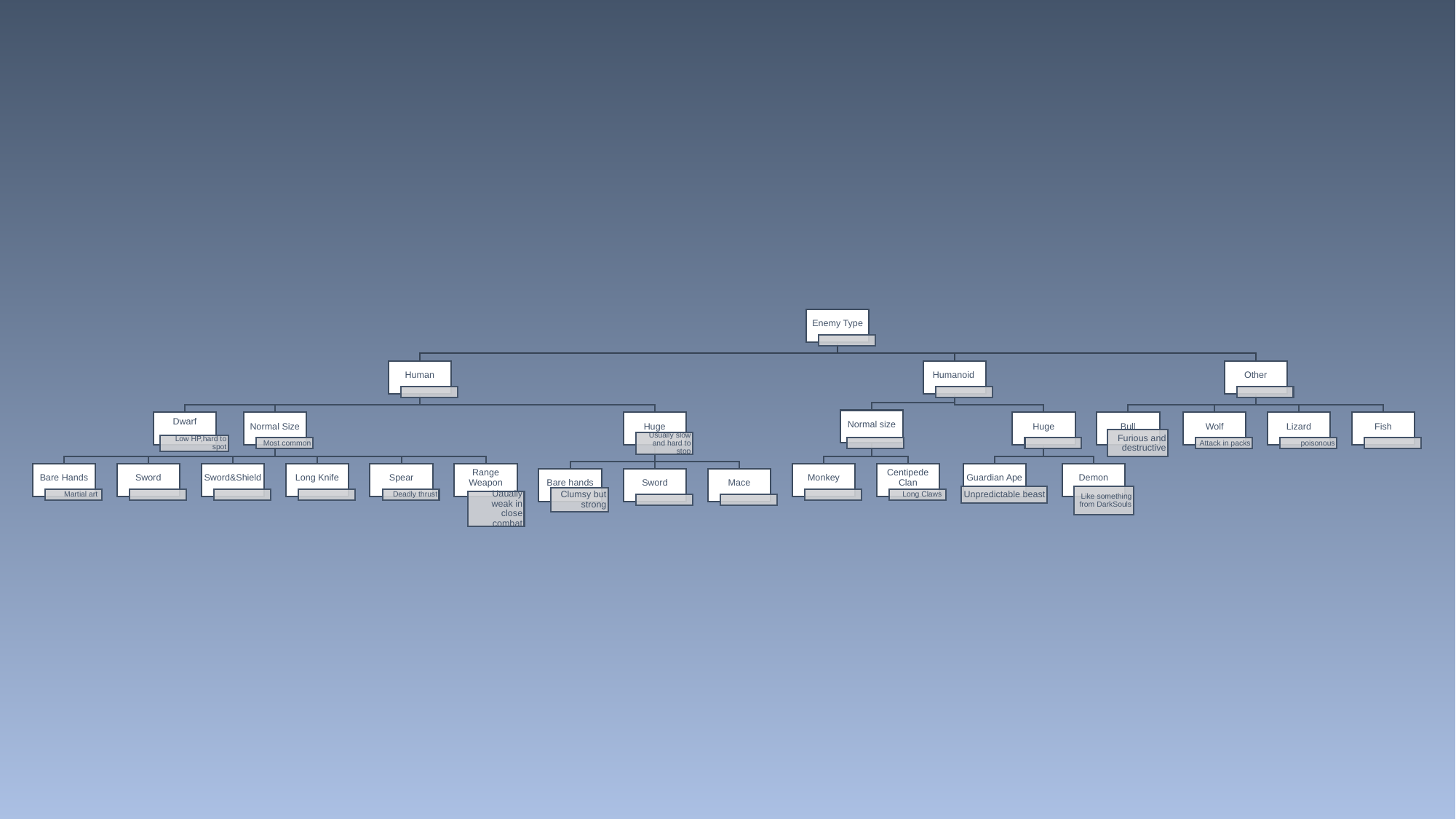

Enemy Type

Human

Dwarf
Low HP,hard to spot
Normal Size
Most common
Bare Hands
Martial art
Sword

Sword&Shield

Long Knife

Spear
Deadly thrust
Range Weapon
Uaually weak in close combat
Huge
Usually slow and hard to stop
Bare hands
Clumsy but strong
Sword

Mace

Humanoid

Normal size

Monkey

Centipede Clan
Long Claws
Huge

Guardian Ape
Unpredictable beast
Demon
Like something from DarkSouls
Other

Bull
Furious and destructive
Wolf
Attack in packs
Lizard
poisonous
Fish